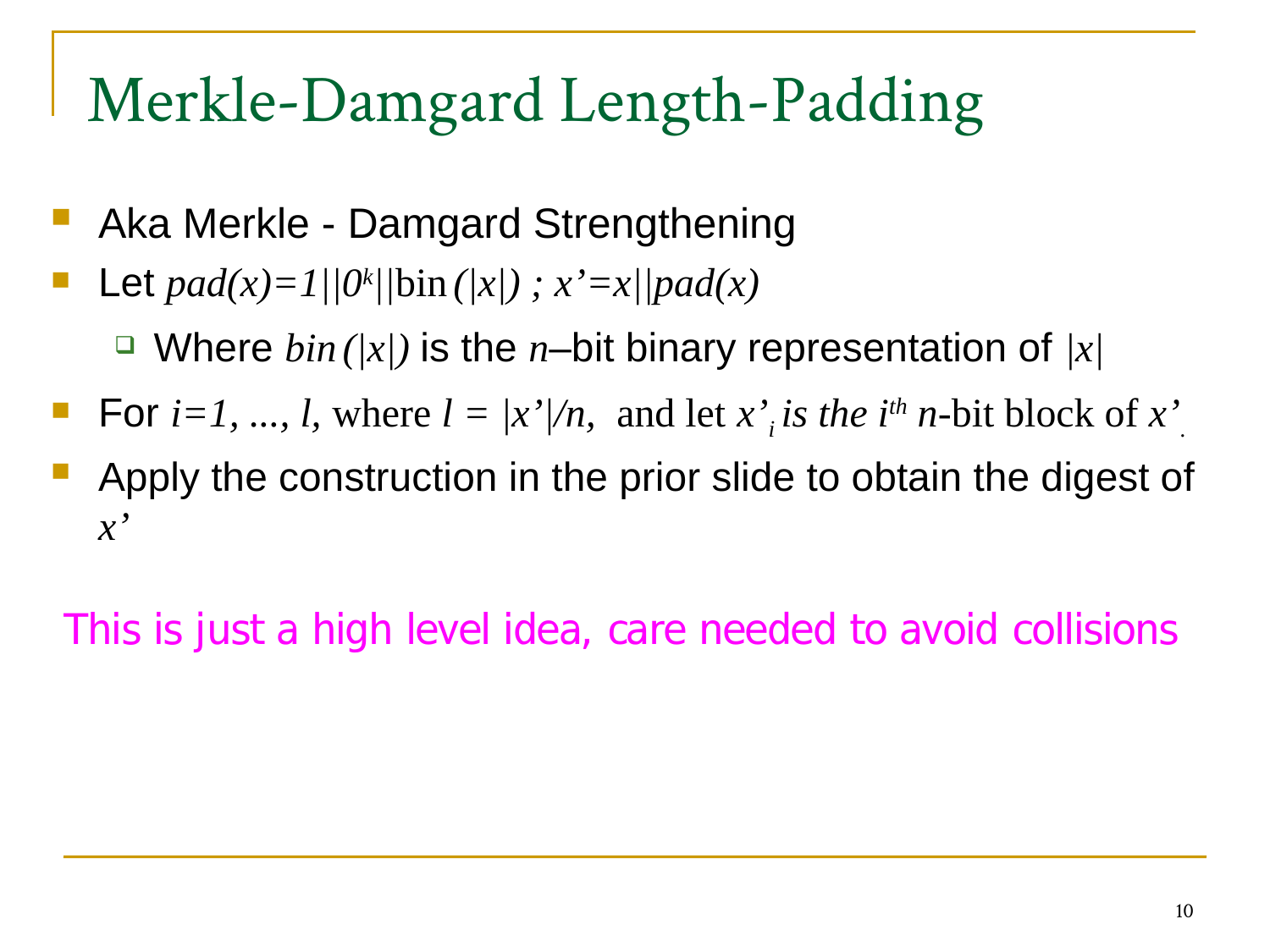

# Merkle-Damgard Length-Padding
Aka Merkle - Damgard Strengthening
Let pad(x)=1||0k||bin (|x|) ; x’=x||pad(x)
Where bin (|x|) is the n–bit binary representation of |x|
For i=1, ..., l, where l = |x’|/n,  and let x’i is the ith n-bit block of x’.
Apply the construction in the prior slide to obtain the digest of x’
This is just a high level idea, care needed to avoid collisions

10